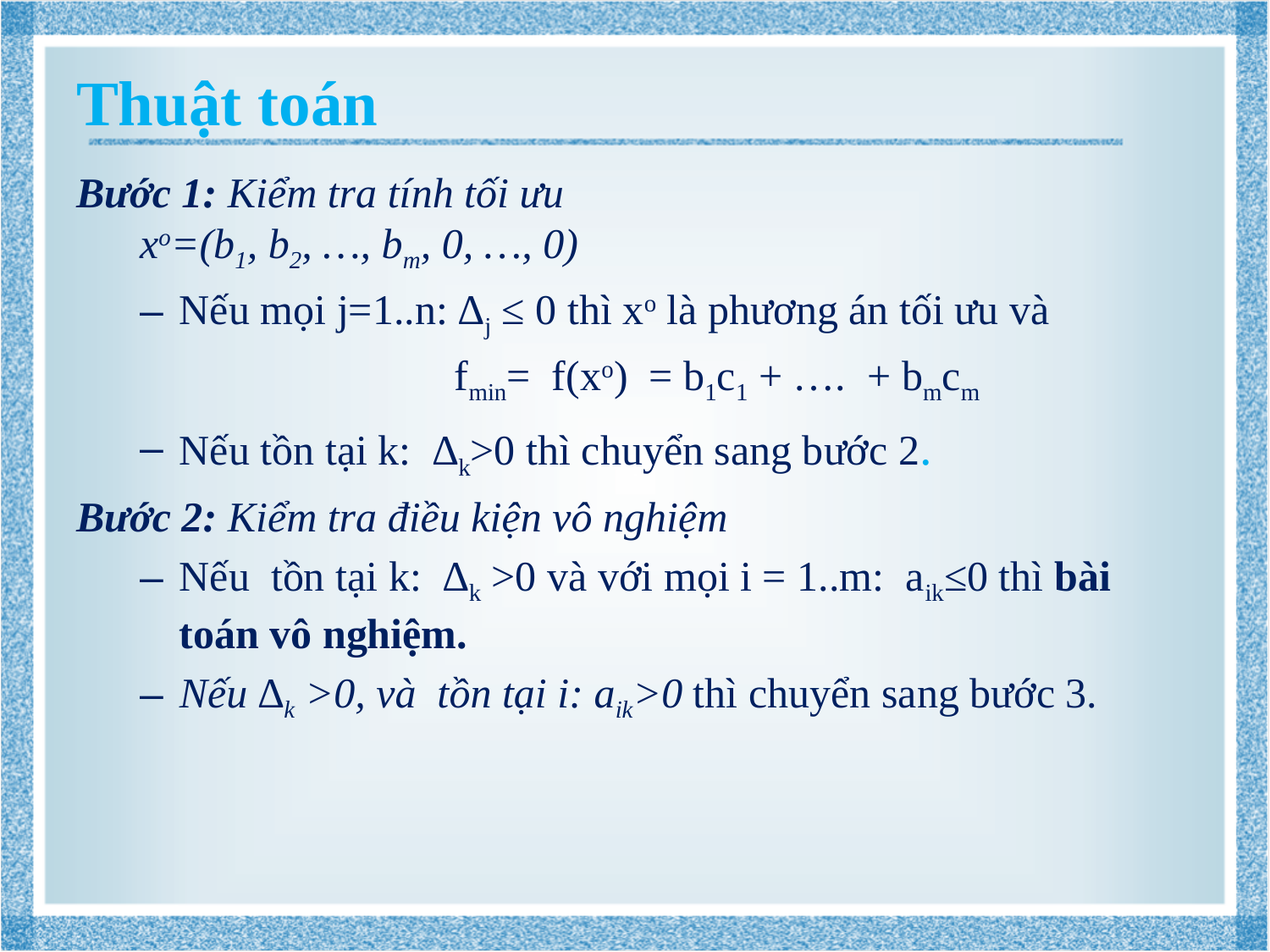

# Thuật toán
Bước 1: Kiểm tra tính tối ưu
      xo=(b1, b2, …, bm, 0, …, 0)
Nếu mọi j=1..n: ∆j ≤ 0 thì xo là phương án tối ưu và
			  fmin=  f(xo)  = b1c1 + ….  + bmcm
Nếu tồn tại k:  ∆k>0 thì chuyển sang bước 2.
Bước 2: Kiểm tra điều kiện vô nghiệm
Nếu  tồn tại k:  ∆k >0 và với mọi i = 1..m:  aik≤0 thì bài toán vô nghiệm.
Nếu ∆k >0, và  tồn tại i: aik>0 thì chuyển sang bước 3.